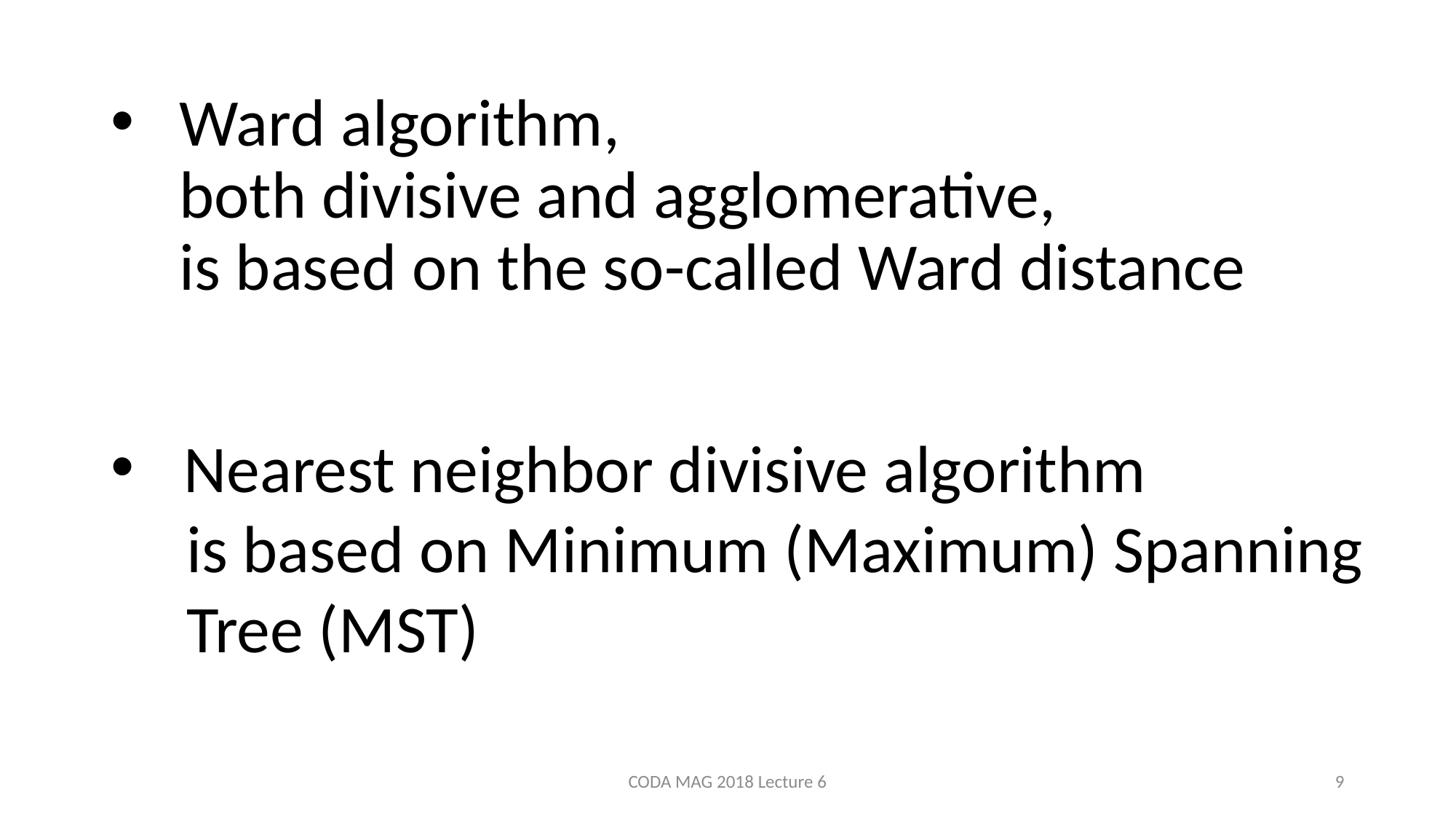

# Ward algorithm, both divisive and agglomerative, is based on the so-called Ward distance
   Nearest neighbor divisive algorithm
     is based on Minimum (Maximum) Spanning
     Tree (MST)
CODA MAG 2018 Lecture 6
9